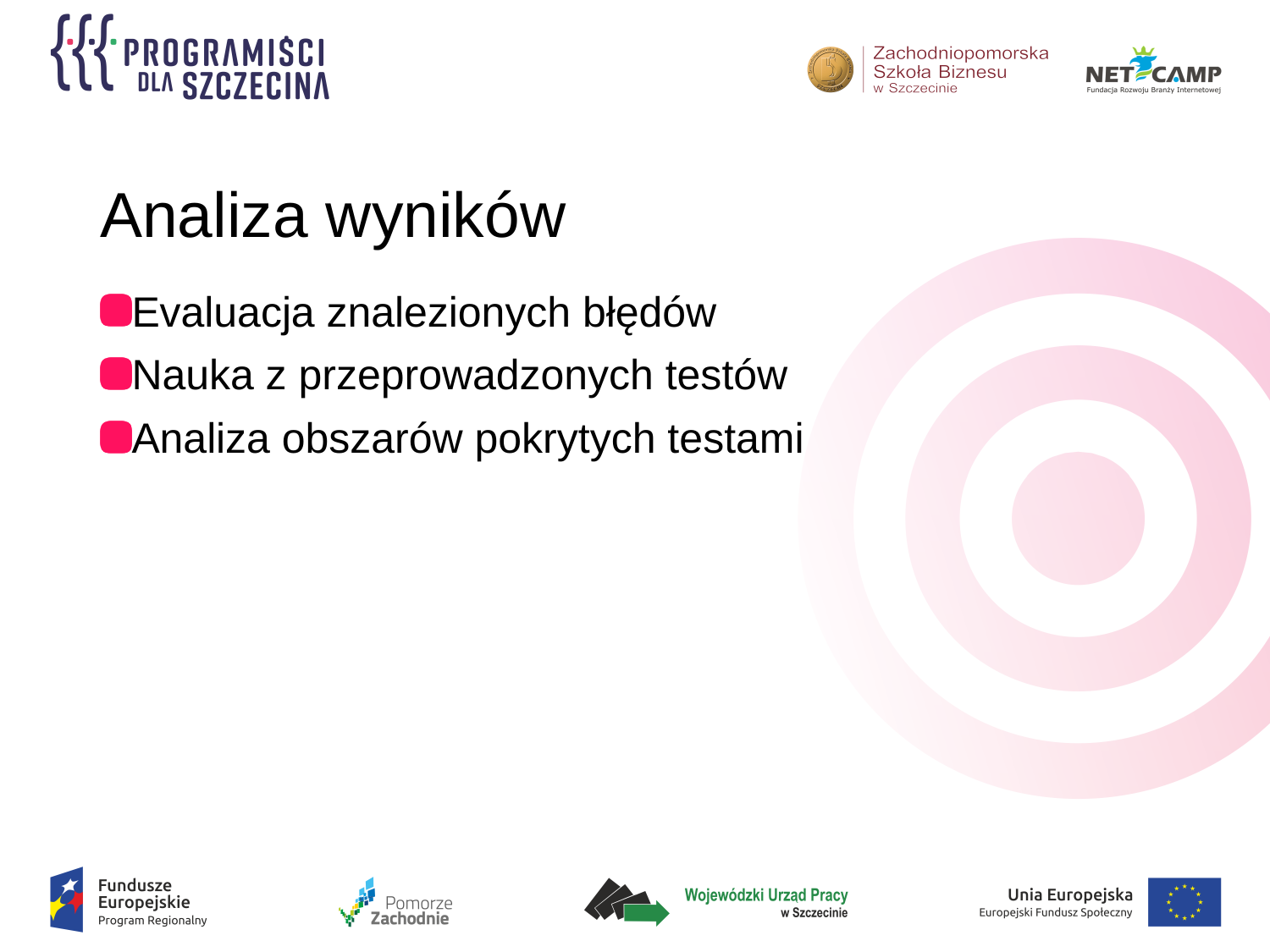

# Analiza wyników
Evaluacja znalezionych błędów
Nauka z przeprowadzonych testów
Analiza obszarów pokrytych testami